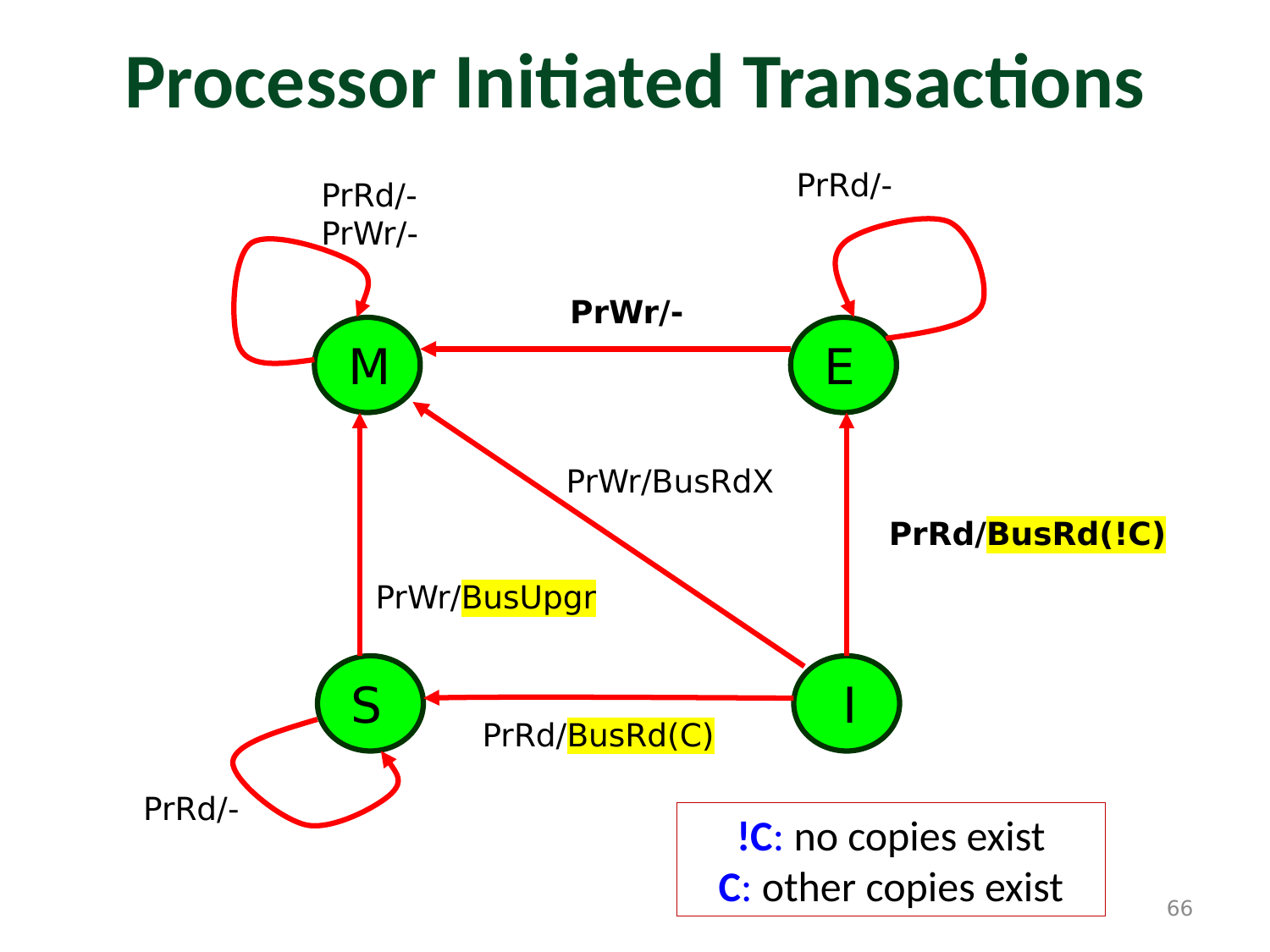

# Processor Initiated Transactions
PrRd/-

PrRd/-
PrWr/-

PrWr/-

M

E

PrWr/BusRdX

PrWr/BusUpgr

PrRd/BusRd(!C)

S

 I

PrRd/BusRd(C)

PrRd/-
!C: no copies exist
C: other copies exist
66